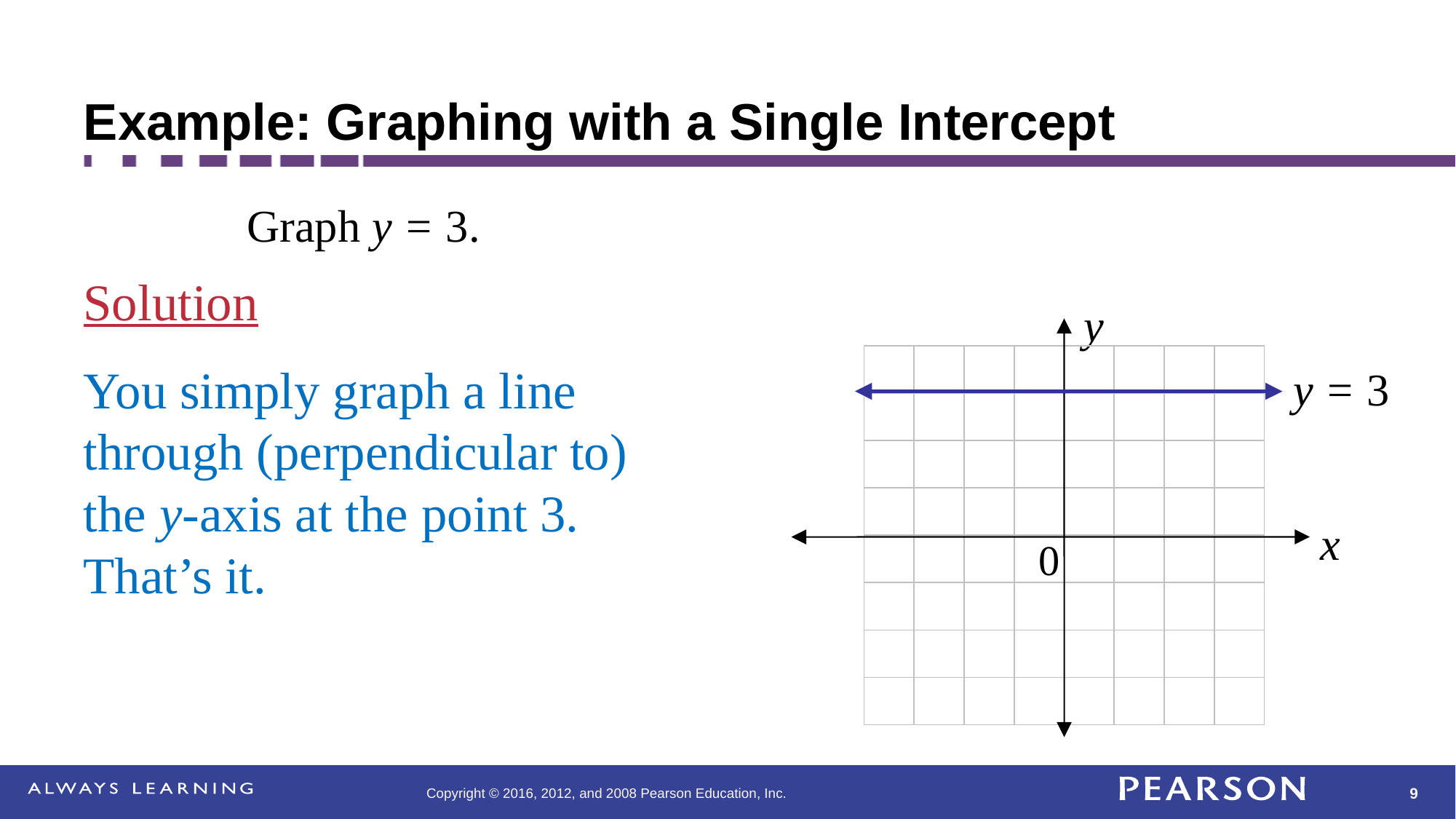

# Example: Graphing with a Single Intercept
Graph y = 3.
Solution
You simply graph a line through (perpendicular to) the y-axis at the point 3. That’s it.
y

|  |  |  |  |  |  |  |  |
| --- | --- | --- | --- | --- | --- | --- | --- |
|  |  |  |  |  |  |  |  |
|  |  |  |  |  |  |  |  |
|  |  |  |  |  |  |  |  |
|  |  |  |  |  |  |  |  |
|  |  |  |  |  |  |  |  |
|  |  |  |  |  |  |  |  |
|  |  |  |  |  |  |  |  |
y = 3

x
0